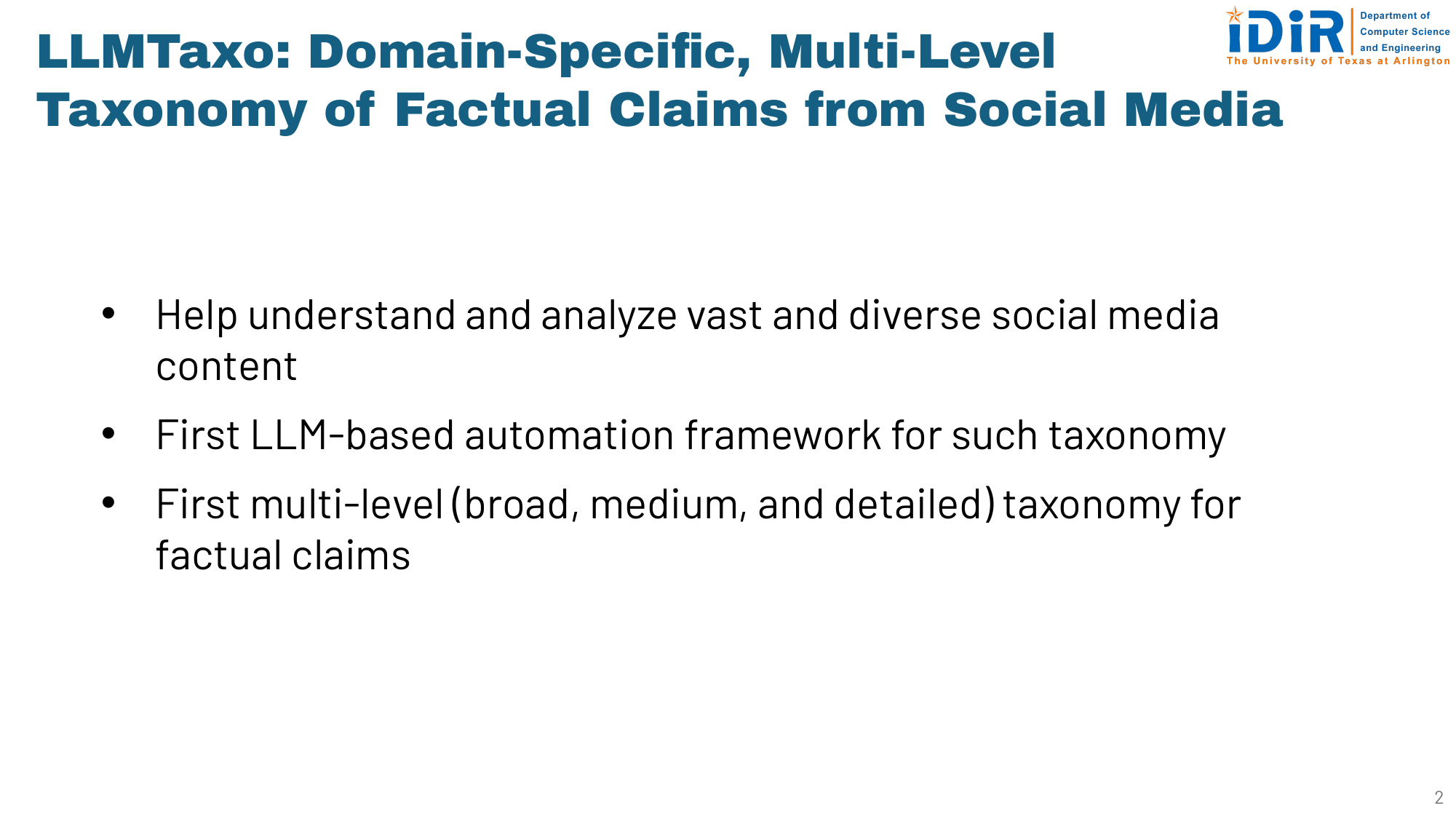

LLMTaxo: Domain-Specific, Multi-Level Taxonomy of Factual Claims from Social Media
Help understand and analyze vast and diverse social media content
First LLM-based automation framework for such taxonomy
First multi-level (broad, medium, and detailed) taxonomy for factual claims

2